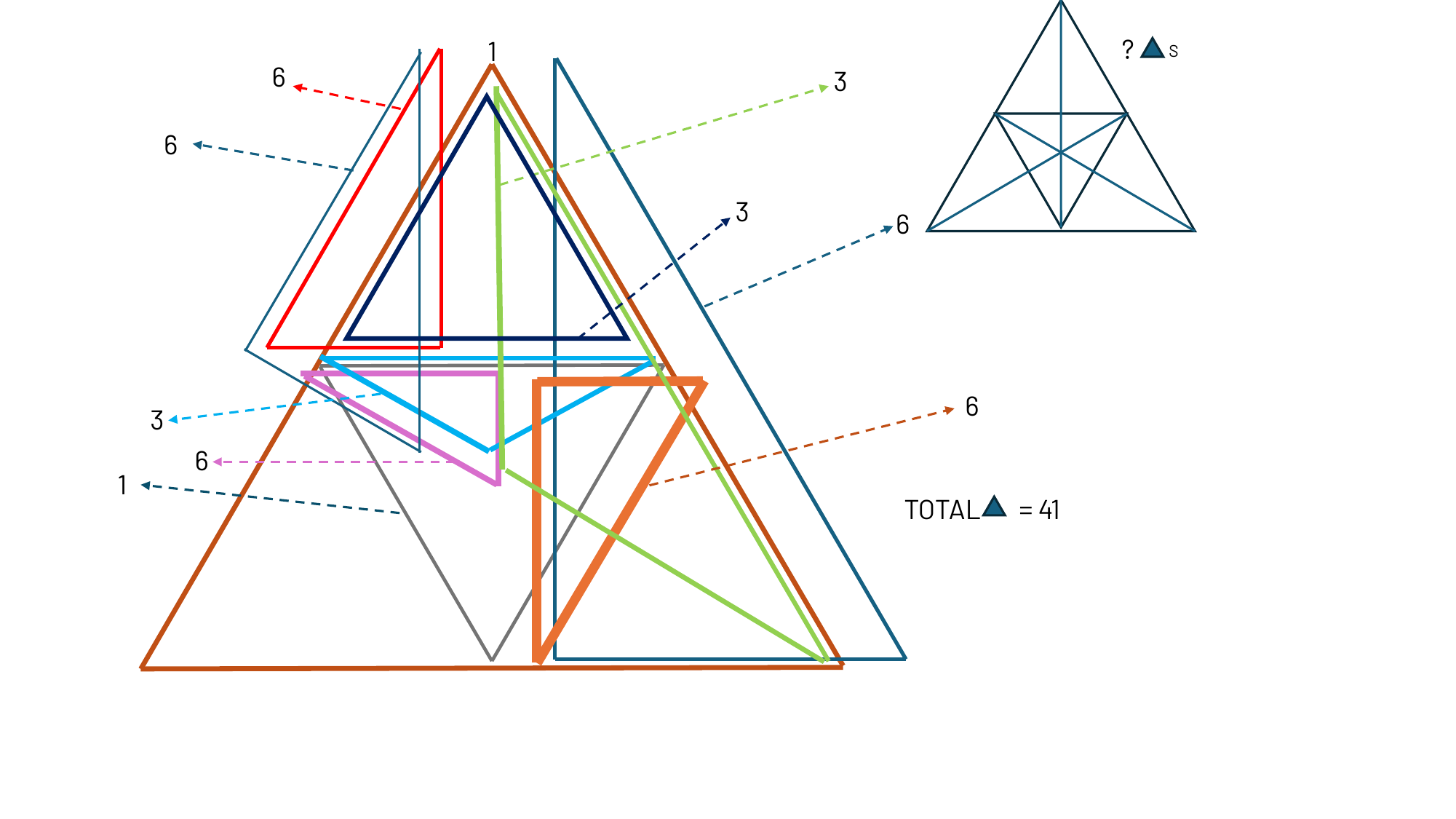

?
1
S

6
3

6
3
6
6
3
6
1
TOTAL       = 41